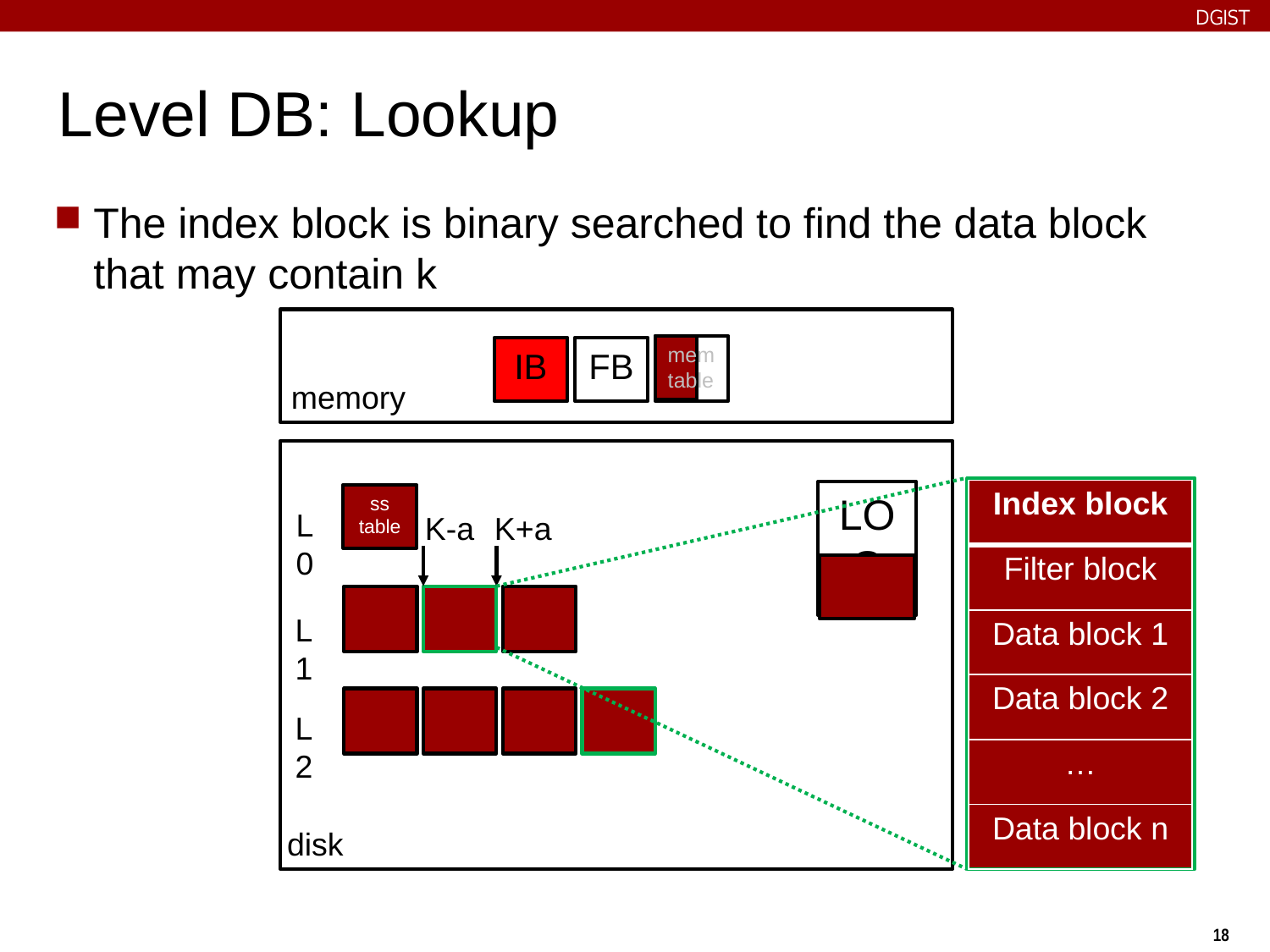

DGIST
# Level DB: Lookup
The index block is binary searched to find the data block that may contain k

mem
table

IB

FB

memory

| Index block |
| --- |
| Filter block |
| Data block 1 |
| Data block 2 |
| … |
| Data block n |
LOG
ss
table

L0
K-a
K+a

L1

L2
disk